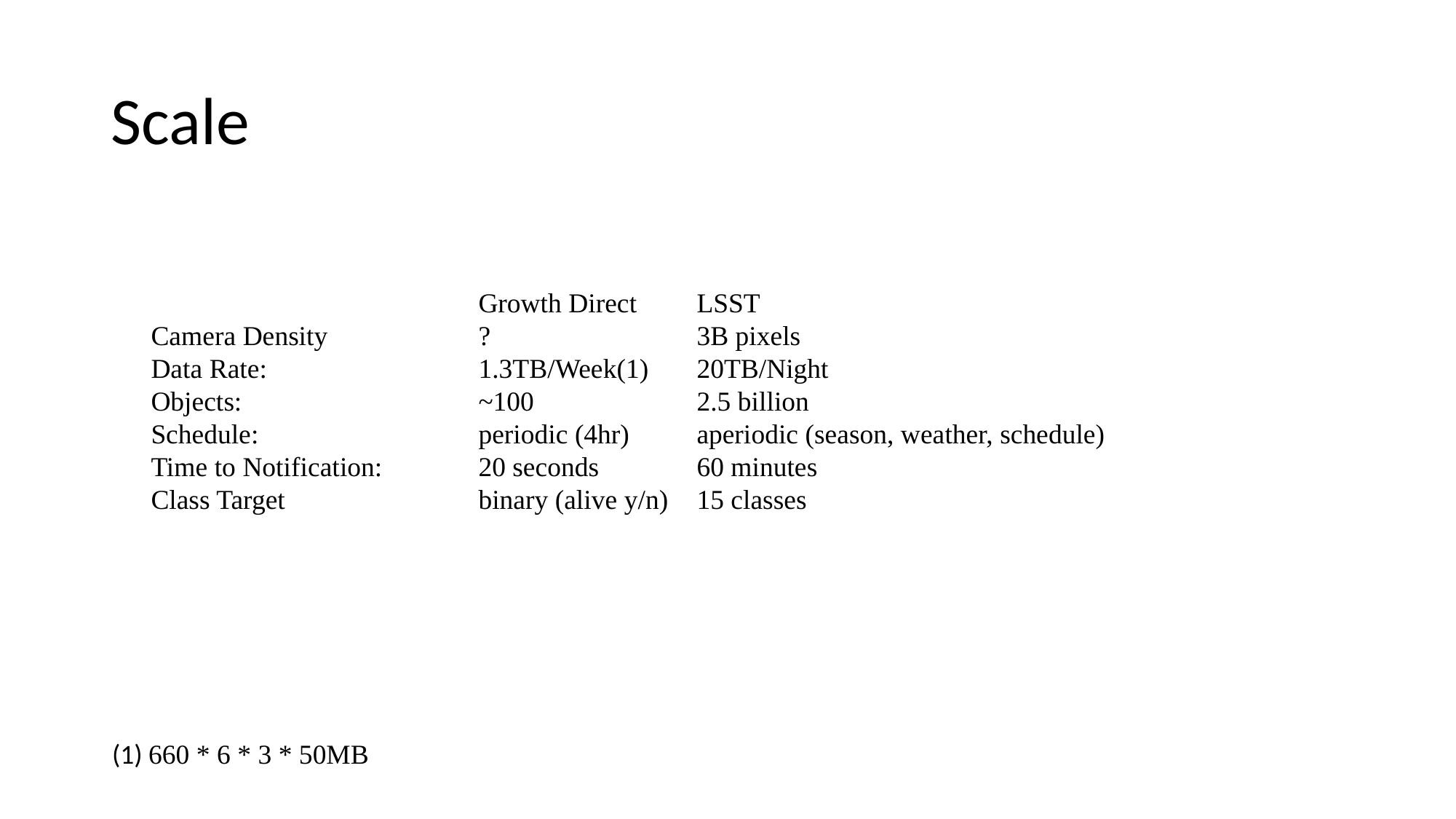

# Scale
			Growth Direct	LSST
Camera Density		?		3B pixels
Data Rate:		1.3TB/Week(1) 	20TB/Night
Objects:			~100		2.5 billion
Schedule:			periodic (4hr)	aperiodic (season, weather, schedule)
Time to Notification:	20 seconds	60 minutes
Class Target		binary (alive y/n)	15 classes
(1) 660 * 6 * 3 * 50MB